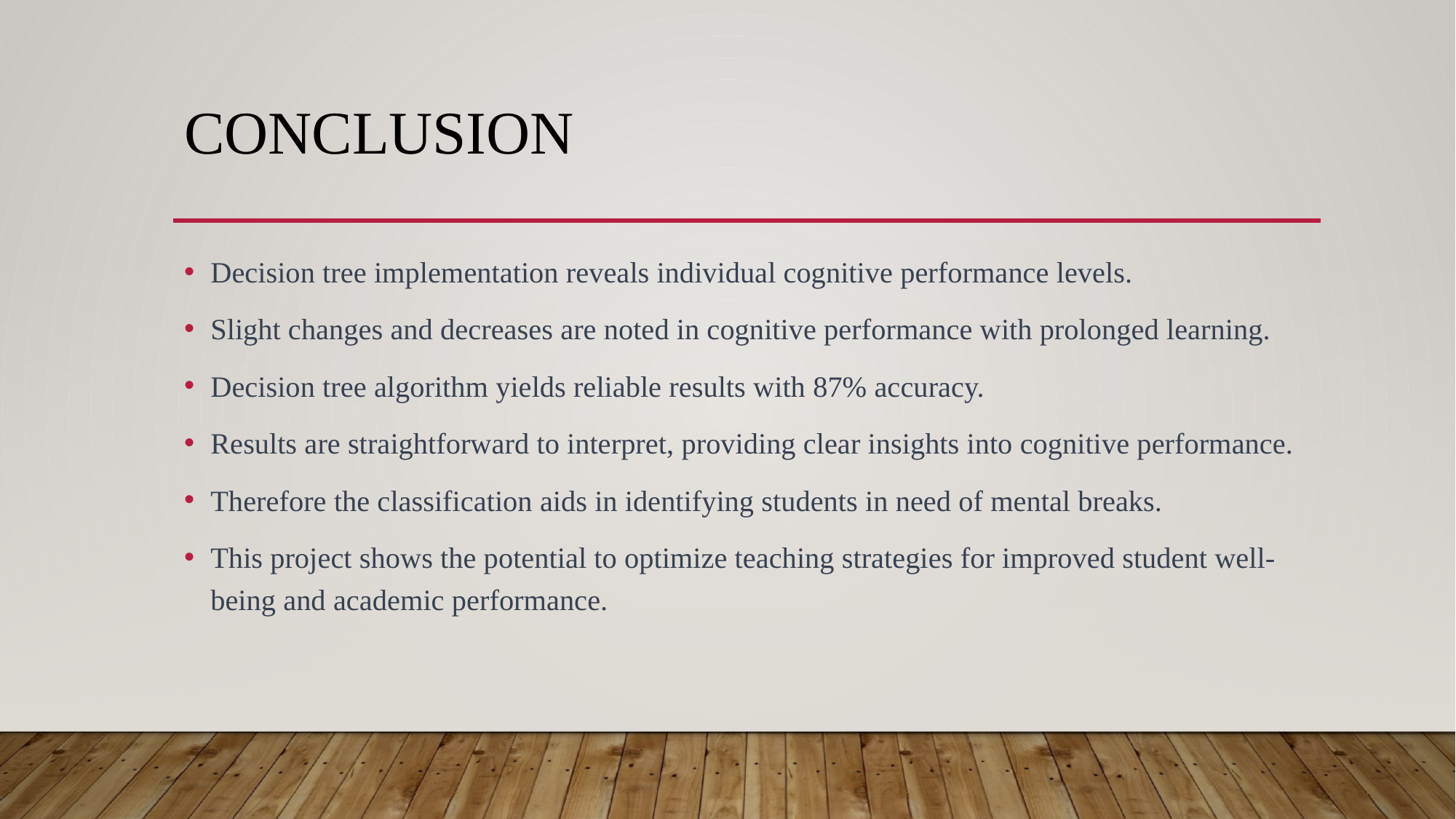

# Conclusion
Decision tree implementation reveals individual cognitive performance levels.
Slight changes and decreases are noted in cognitive performance with prolonged learning.
Decision tree algorithm yields reliable results with 87% accuracy.
Results are straightforward to interpret, providing clear insights into cognitive performance.
Therefore the classification aids in identifying students in need of mental breaks.
This project shows the potential to optimize teaching strategies for improved student well-being and academic performance.